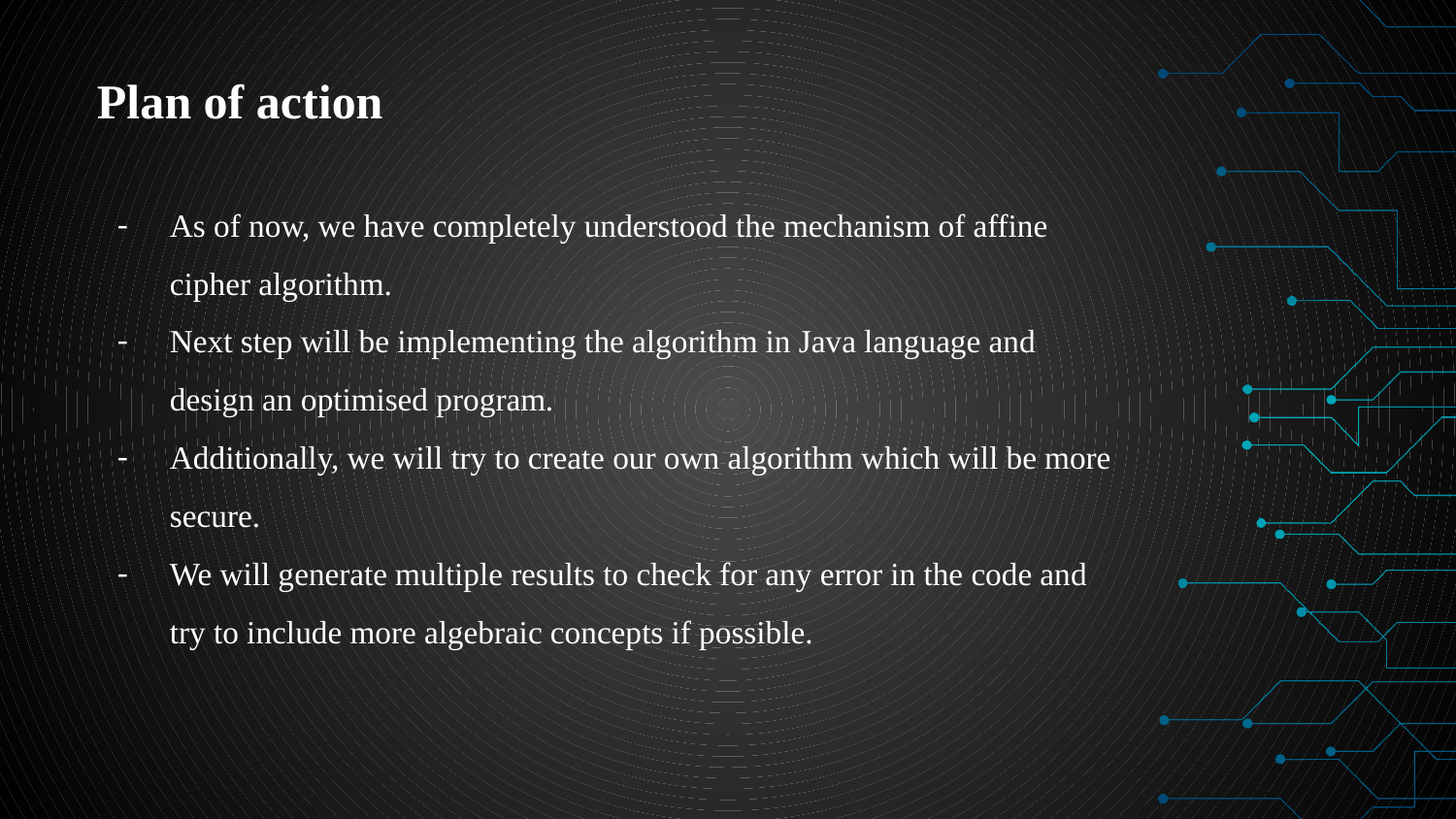

# Plan of action
As of now, we have completely understood the mechanism of affine cipher algorithm.
Next step will be implementing the algorithm in Java language and design an optimised program.
Additionally, we will try to create our own algorithm which will be more secure.
We will generate multiple results to check for any error in the code and try to include more algebraic concepts if possible.